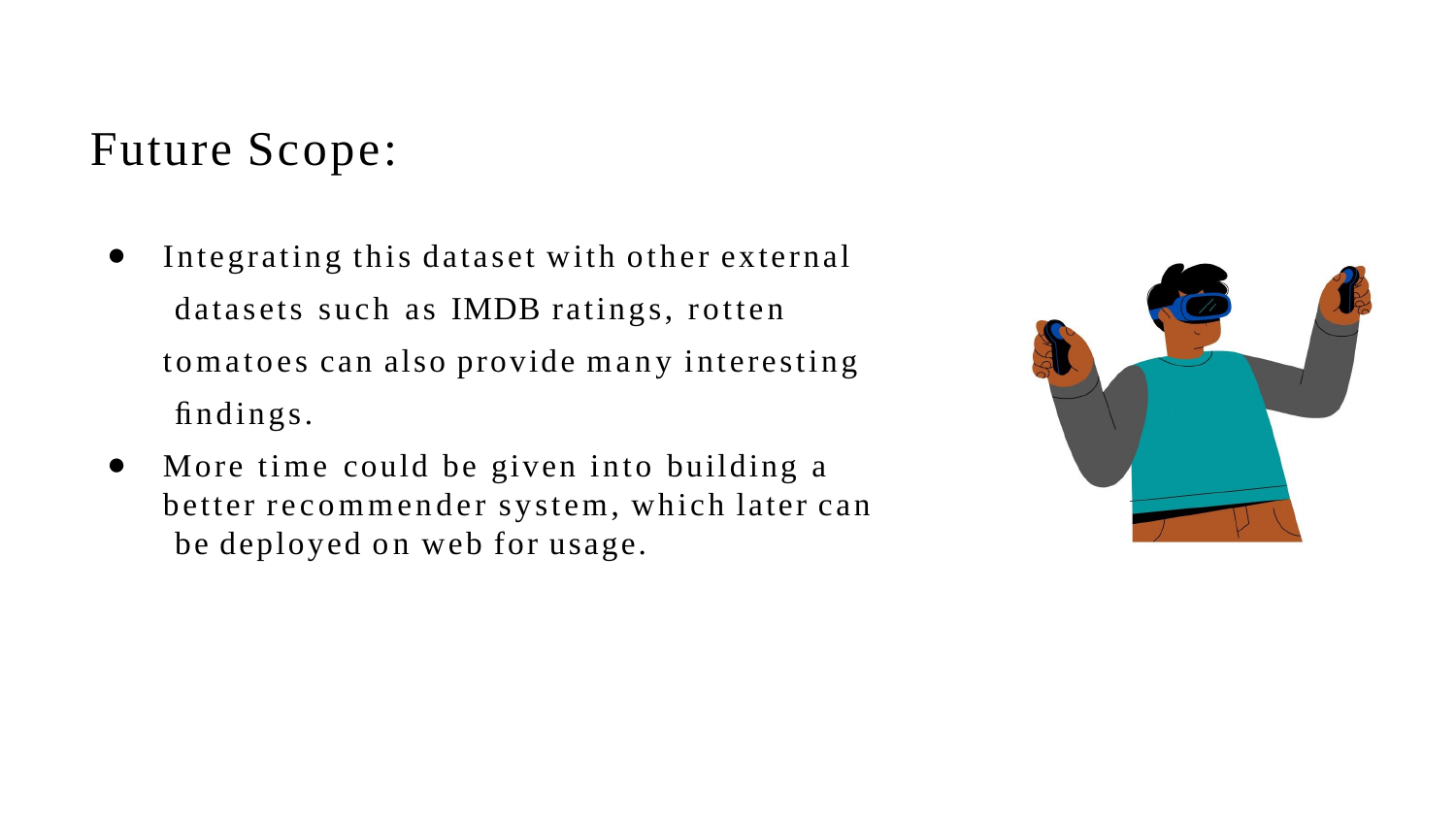

# Future Scope:
Integrating this dataset with other external  datasets such as IMDB ratings, rotten  tomatoes can also provide many interesting  ﬁndings.
More time could be given into building a  better recommender system, which later can  be deployed on web for usage.